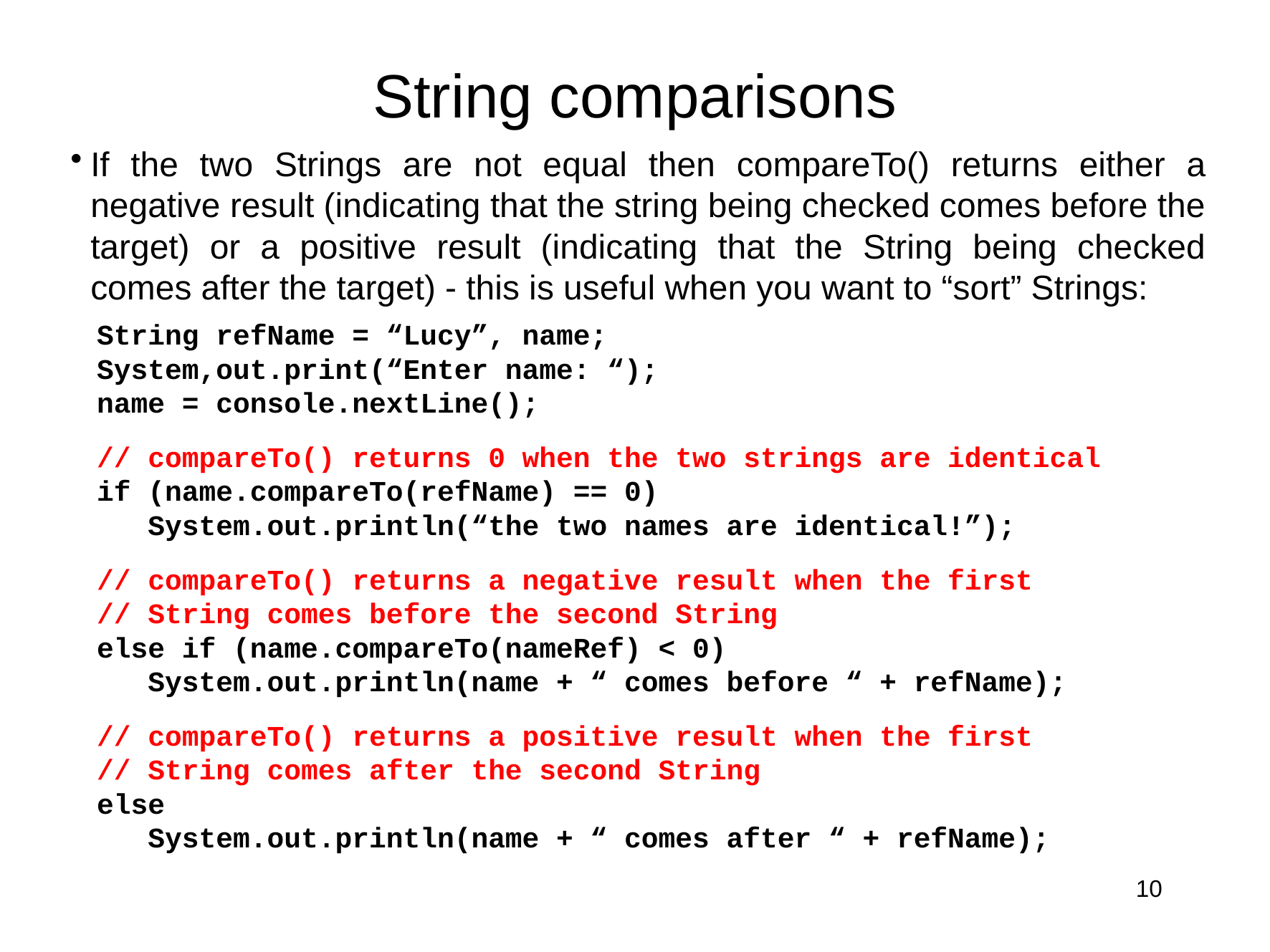

# String comparisons
If the two Strings are not equal then compareTo() returns either a negative result (indicating that the string being checked comes before the target) or a positive result (indicating that the String being checked comes after the target) - this is useful when you want to “sort” Strings:
String refName = “Lucy”, name;
System,out.print(“Enter name: “);
name = console.nextLine();
// compareTo() returns 0 when the two strings are identical
if (name.compareTo(refName) == 0)
   System.out.println(“the two names are identical!”);
// compareTo() returns a negative result when the first
// String comes before the second String
else if (name.compareTo(nameRef) < 0)
   System.out.println(name + “ comes before “ + refName);
// compareTo() returns a positive result when the first
// String comes after the second String
else
   System.out.println(name + “ comes after “ + refName);
10